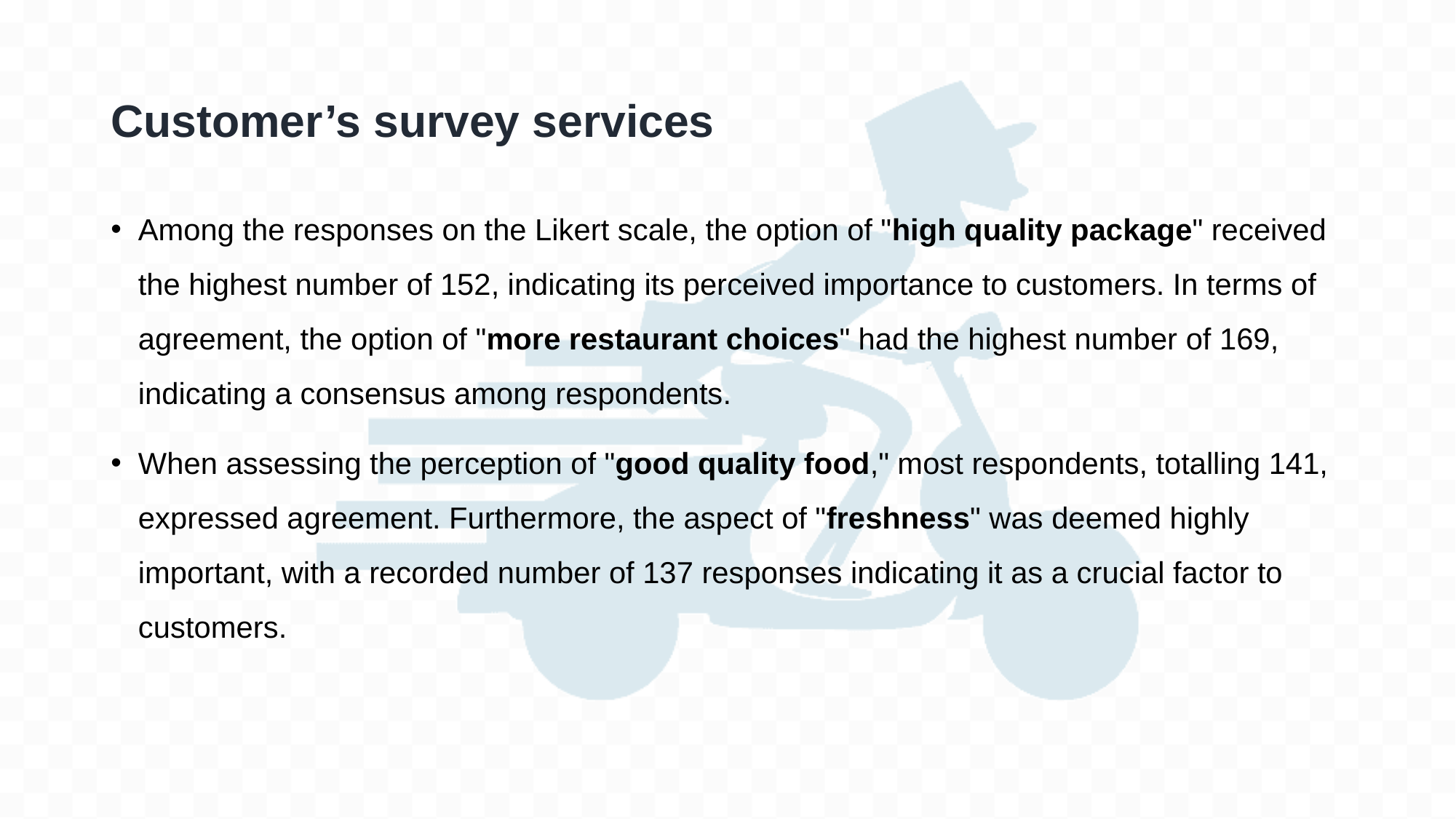

# Customer’s survey services
Among the responses on the Likert scale, the option of "high quality package" received the highest number of 152, indicating its perceived importance to customers. In terms of agreement, the option of "more restaurant choices" had the highest number of 169, indicating a consensus among respondents.
When assessing the perception of "good quality food," most respondents, totalling 141, expressed agreement. Furthermore, the aspect of "freshness" was deemed highly important, with a recorded number of 137 responses indicating it as a crucial factor to customers.